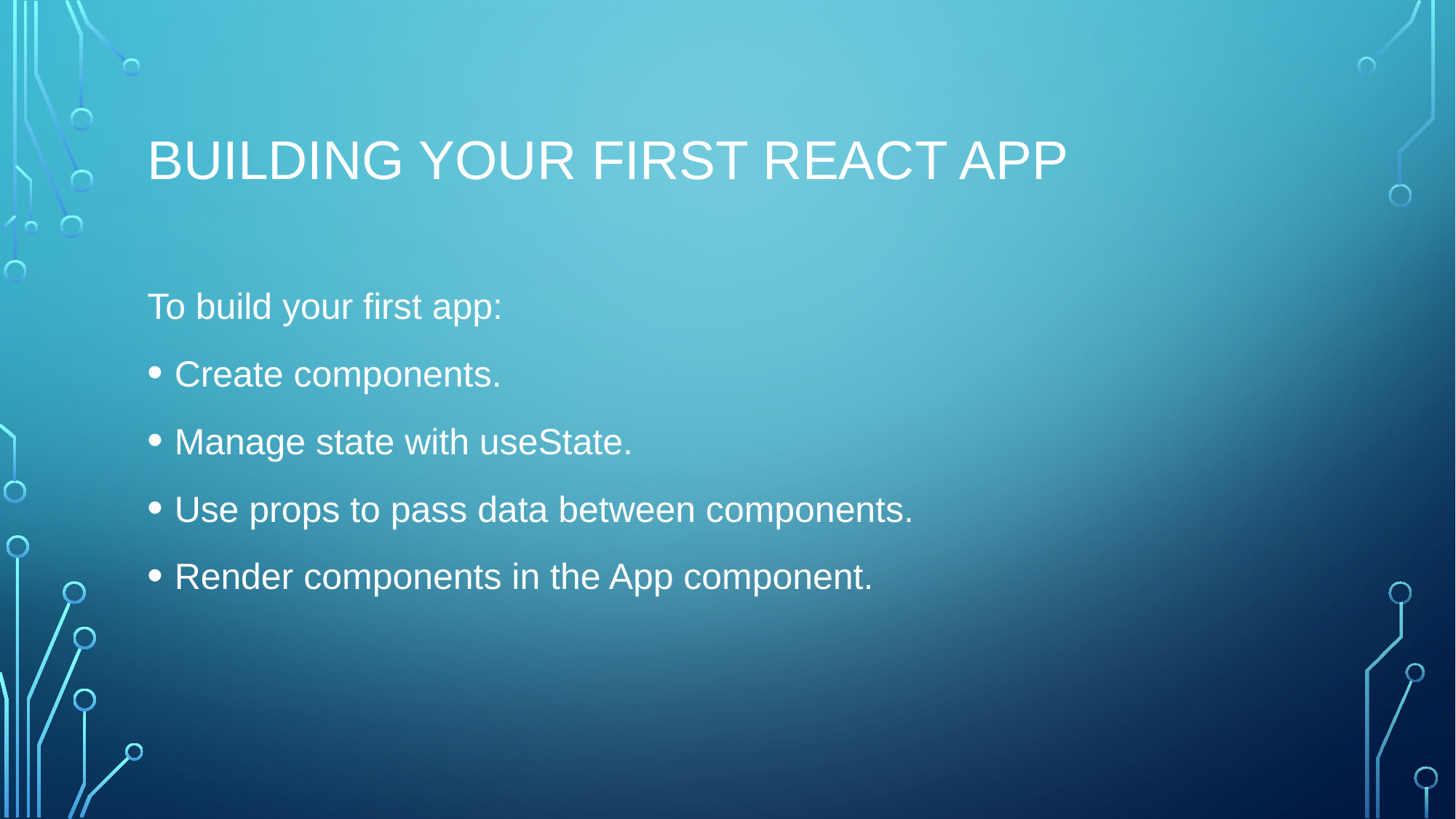

# Building Your First React App
To build your first app:
Create components.
Manage state with useState.
Use props to pass data between components.
Render components in the App component.